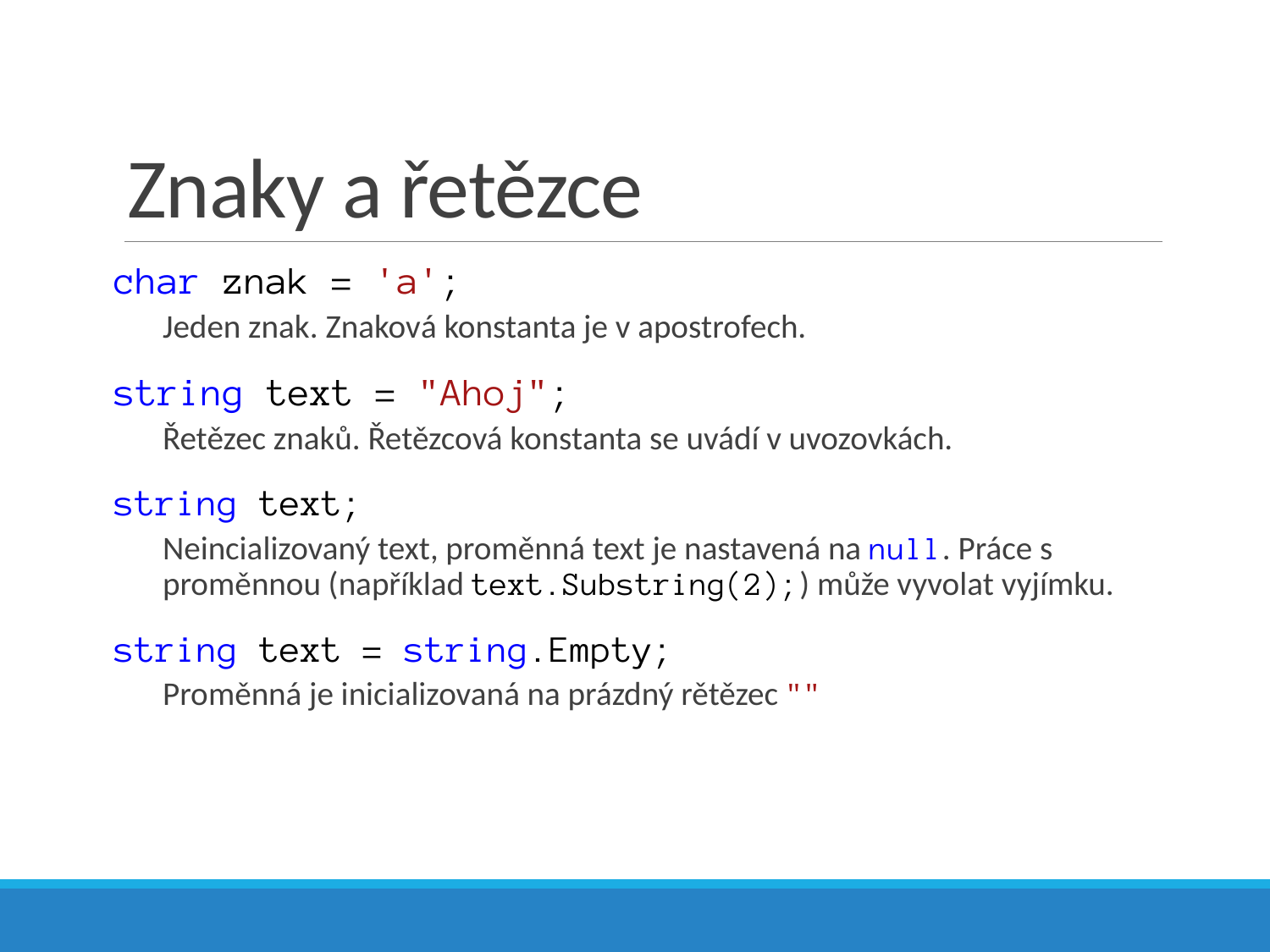

# Znaky a řetězce
char znak = 'a';
Jeden znak. Znaková konstanta je v apostrofech.
string text = "Ahoj";
Řetězec znaků. Řetězcová konstanta se uvádí v uvozovkách.
string text;
Neincializovaný text, proměnná text je nastavená na null. Práce s proměnnou (například text.Substring(2);) může vyvolat vyjímku.
string text = string.Empty;
Proměnná je inicializovaná na prázdný rětězec ""